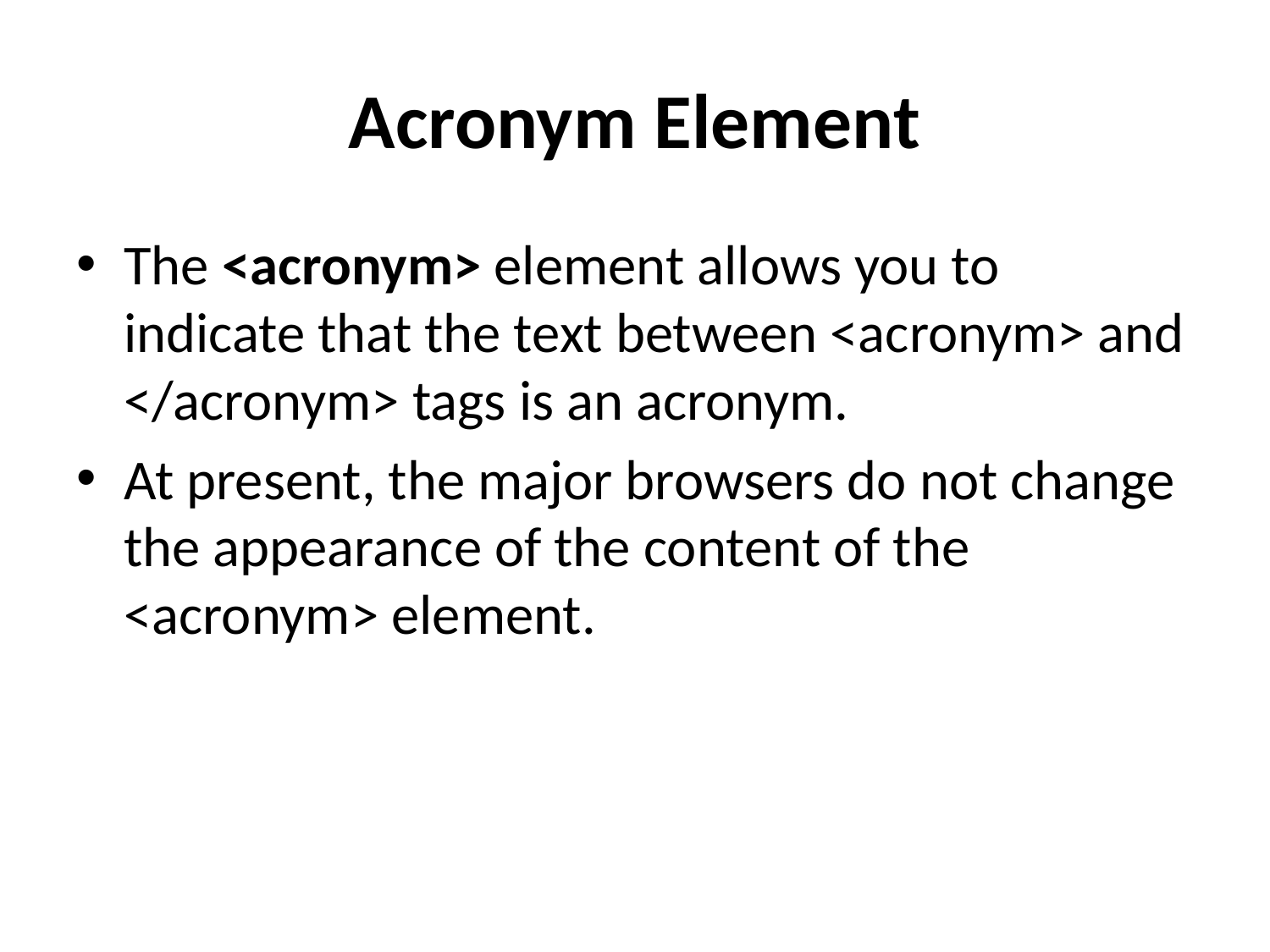

# Acronym Element
The <acronym> element allows you to indicate that the text between <acronym> and </acronym> tags is an acronym.
At present, the major browsers do not change the appearance of the content of the <acronym> element.